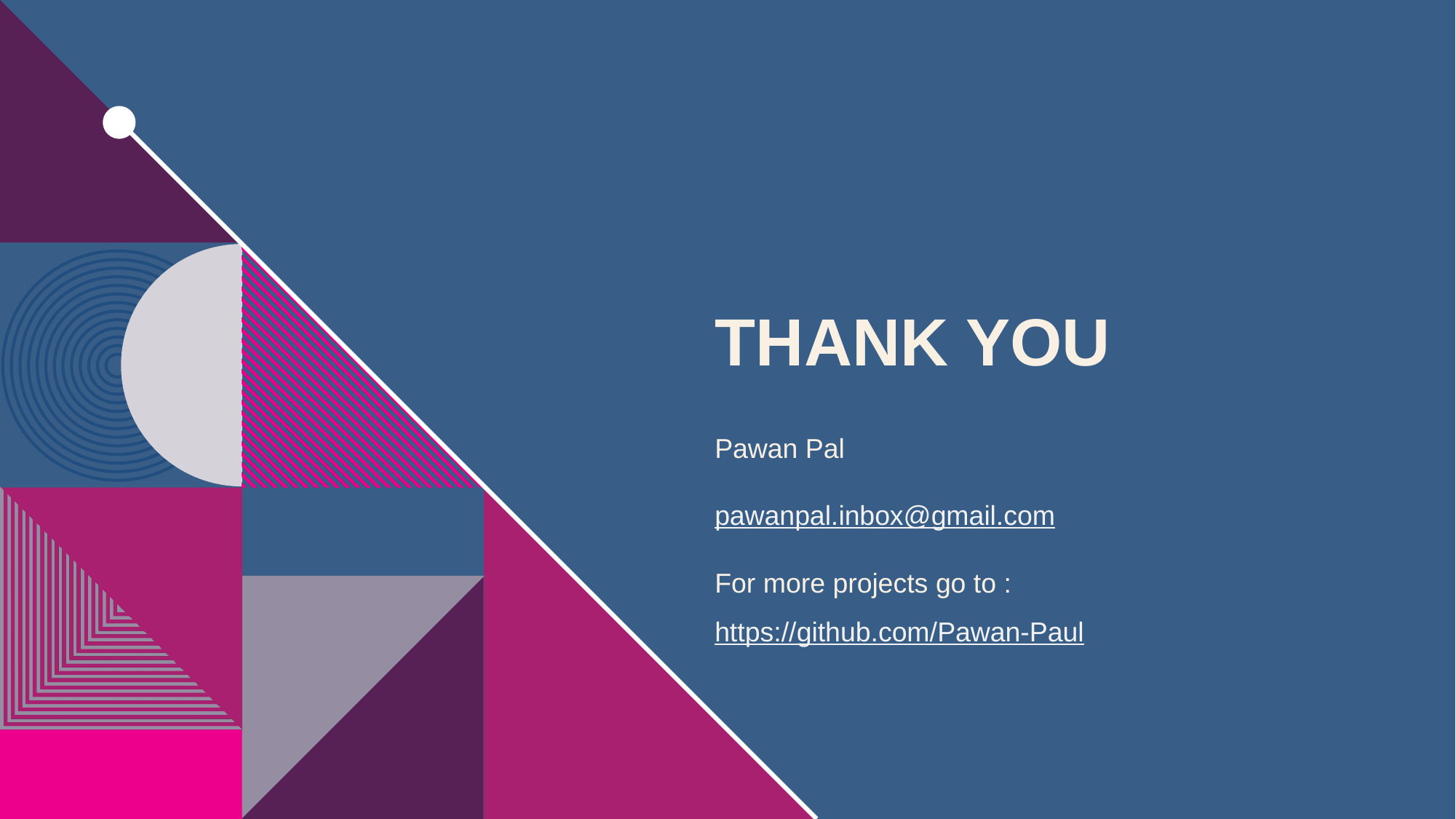

# THANK YOU
Pawan Pal
pawanpal.inbox@gmail.com
For more projects go to : https://github.com/Pawan-Paul